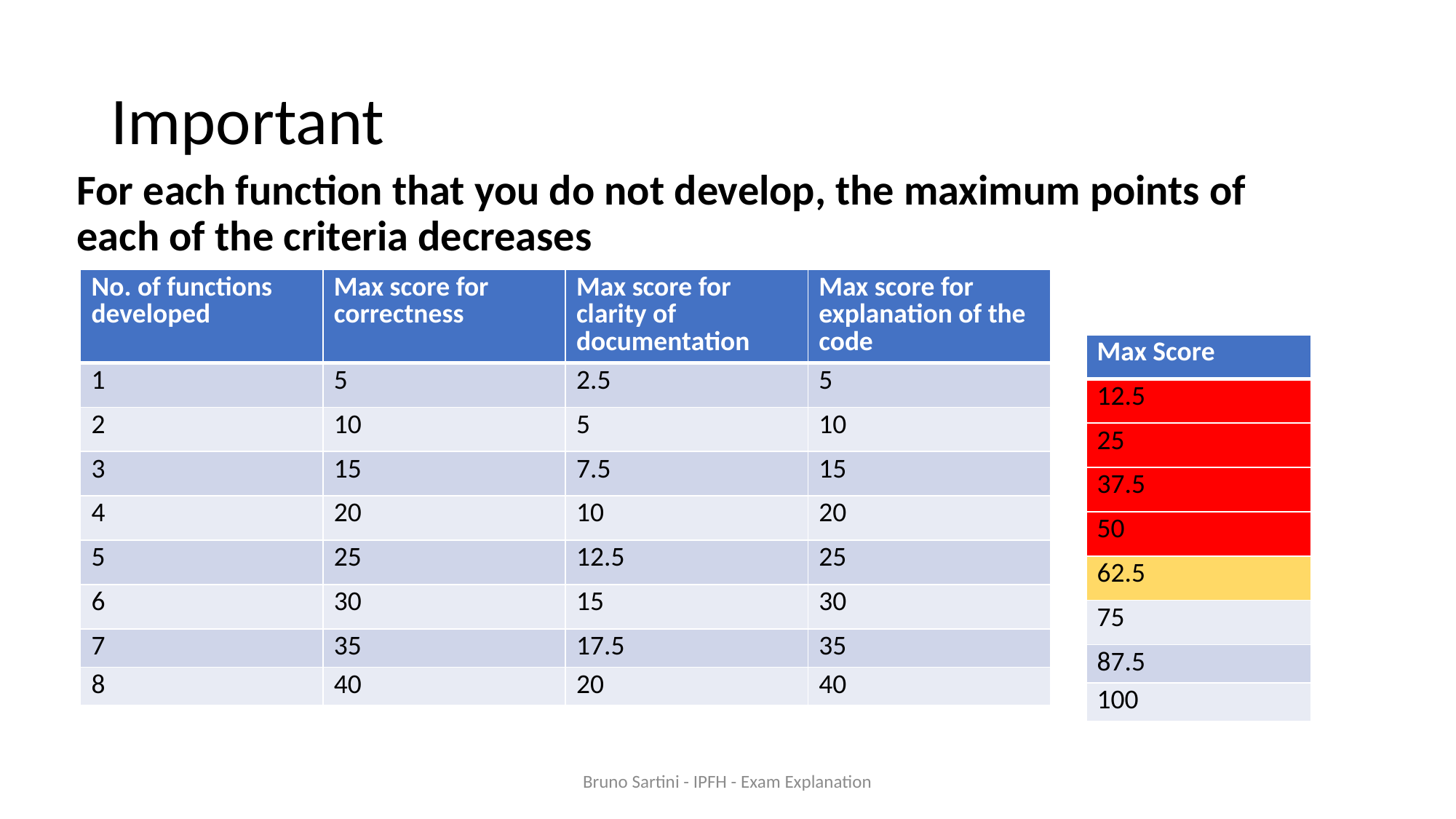

# Important
For each function that you do not develop, the maximum points of each of the criteria decreases

| No. of functions developed | Max score for correctness | Max score for clarity of documentation | Max score for explanation of the code |
| --- | --- | --- | --- |
| 1 | 5 | 2.5 | 5 |
| 2 | 10 | 5 | 10 |
| 3 | 15 | 7.5 | 15 |
| 4 | 20 | 10 | 20 |
| 5 | 25 | 12.5 | 25 |
| 6 | 30 | 15 | 30 |
| 7 | 35 | 17.5 | 35 |
| 8 | 40 | 20 | 40 |
| Max Score |
| --- |
| 12.5 |
| 25 |
| 37.5 |
| 50 |
| 62.5 |
| 75 |
| 87.5 |
| 100 |
Bruno Sartini - IPFH - Exam Explanation